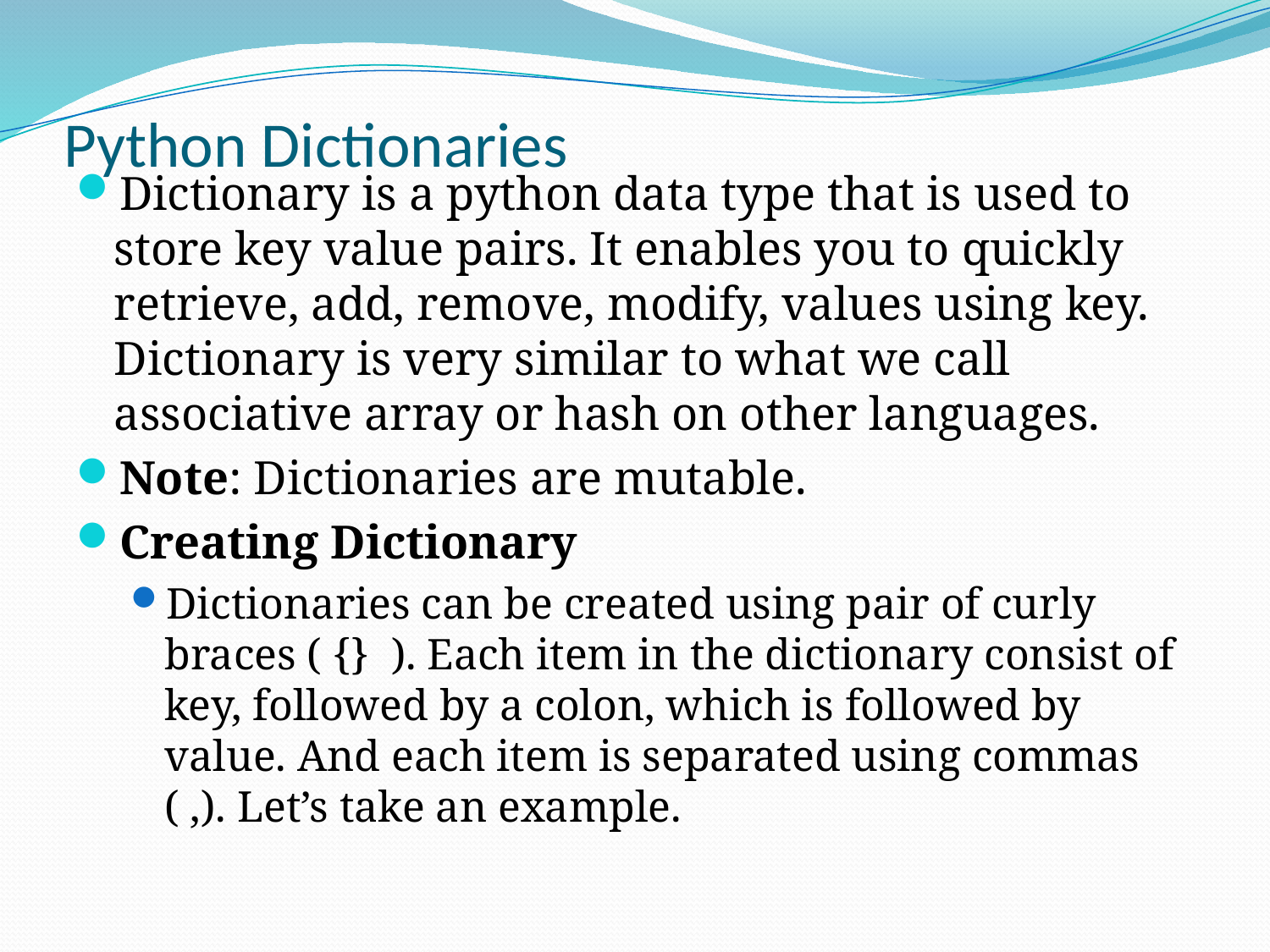

# Python Dictionaries
Dictionary is a python data type that is used to store key value pairs. It enables you to quickly retrieve, add, remove, modify, values using key. Dictionary is very similar to what we call associative array or hash on other languages.
Note: Dictionaries are mutable.
Creating Dictionary
Dictionaries can be created using pair of curly braces ( {}  ). Each item in the dictionary consist of key, followed by a colon, which is followed by value. And each item is separated using commas ( ,). Let’s take an example.